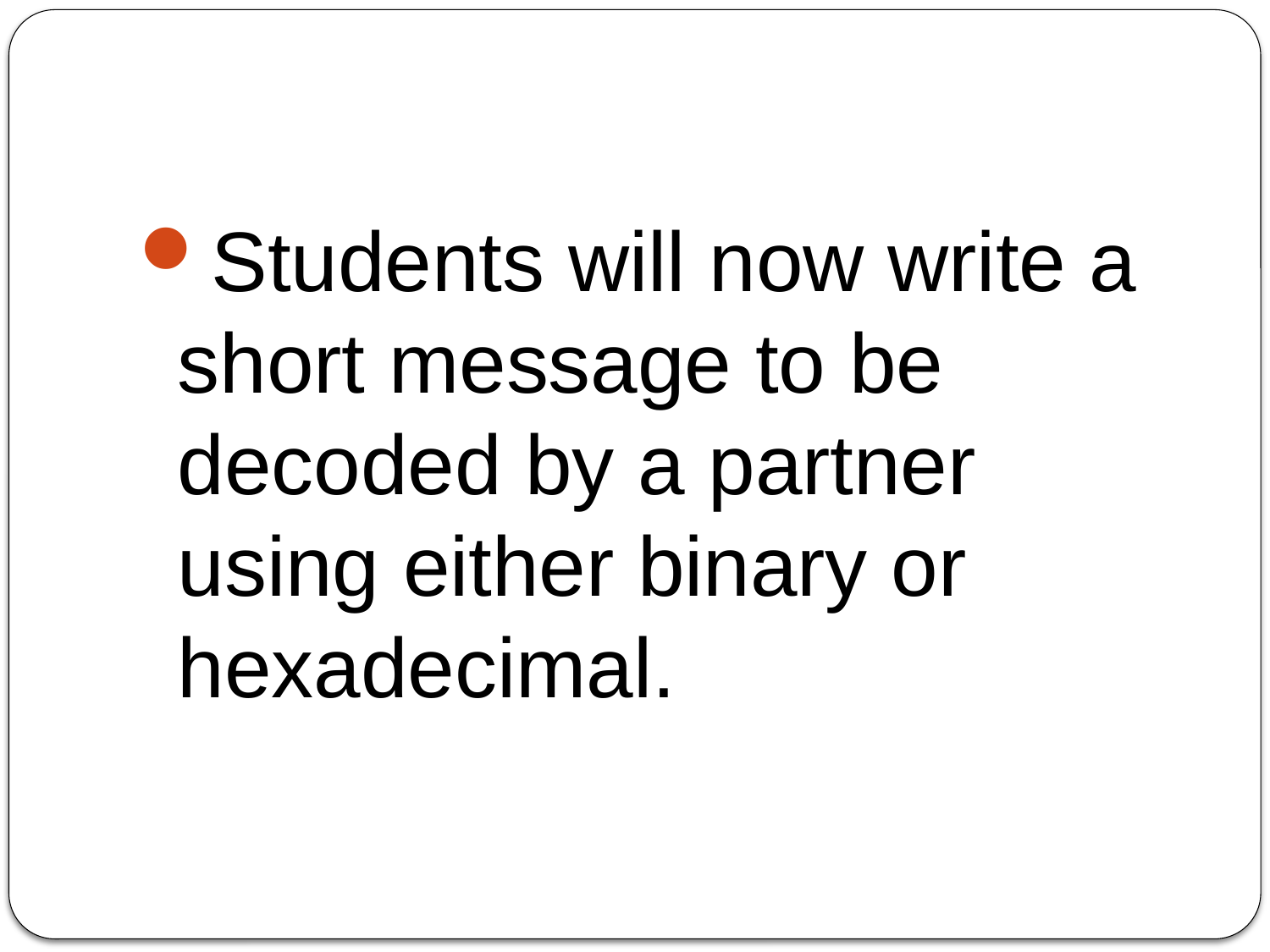

#
Students will now write a short message to be decoded by a partner using either binary or hexadecimal.